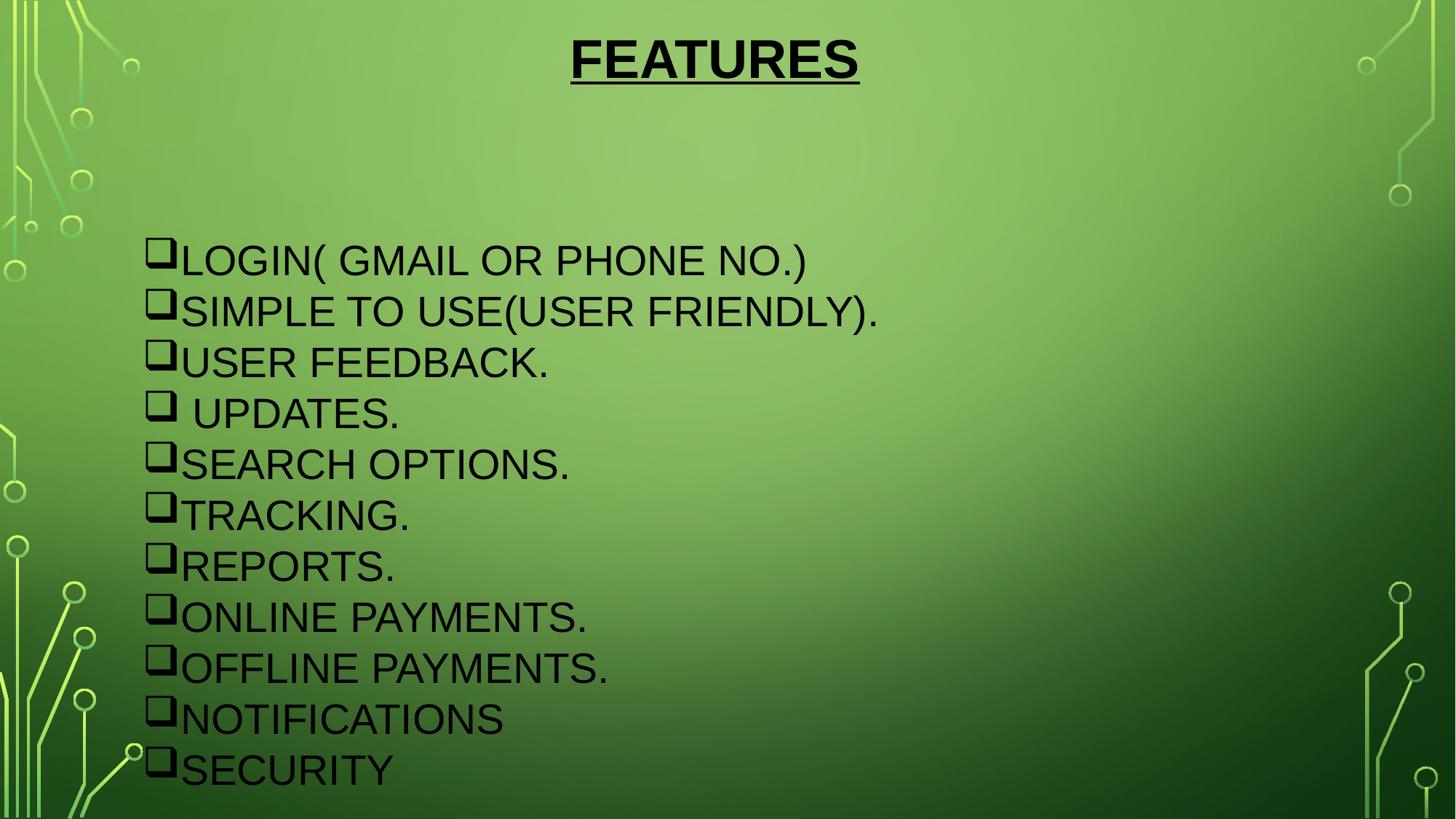

# FEATURES
LOGIN( GMAIL OR PHONE NO.)
SIMPLE TO USE(USER FRIENDLY).
USER FEEDBACK.
 UPDATES.
SEARCH OPTIONS.
TRACKING.
REPORTS.
ONLINE PAYMENTS.
OFFLINE PAYMENTS.
NOTIFICATIONS
SECURITY